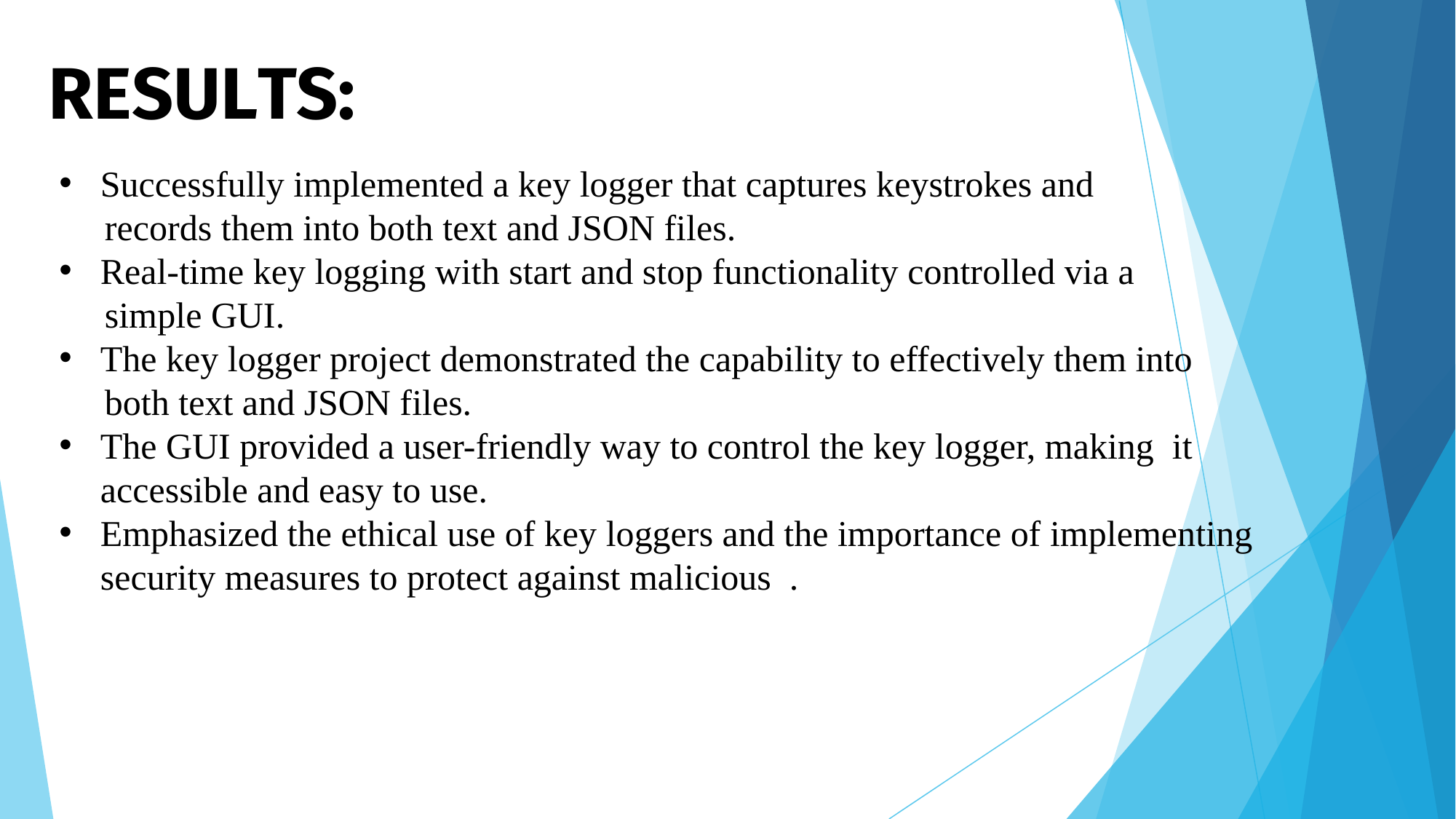

# RESULTS:
Successfully implemented a key logger that captures keystrokes and
     records them into both text and JSON files.
Real-time key logging with start and stop functionality controlled via a
     simple GUI.
The key logger project demonstrated the capability to effectively them into
     both text and JSON files.
The GUI provided a user-friendly way to control the key logger, making  it accessible and easy to use.
Emphasized the ethical use of key loggers and the importance of implementing security measures to protect against malicious  .